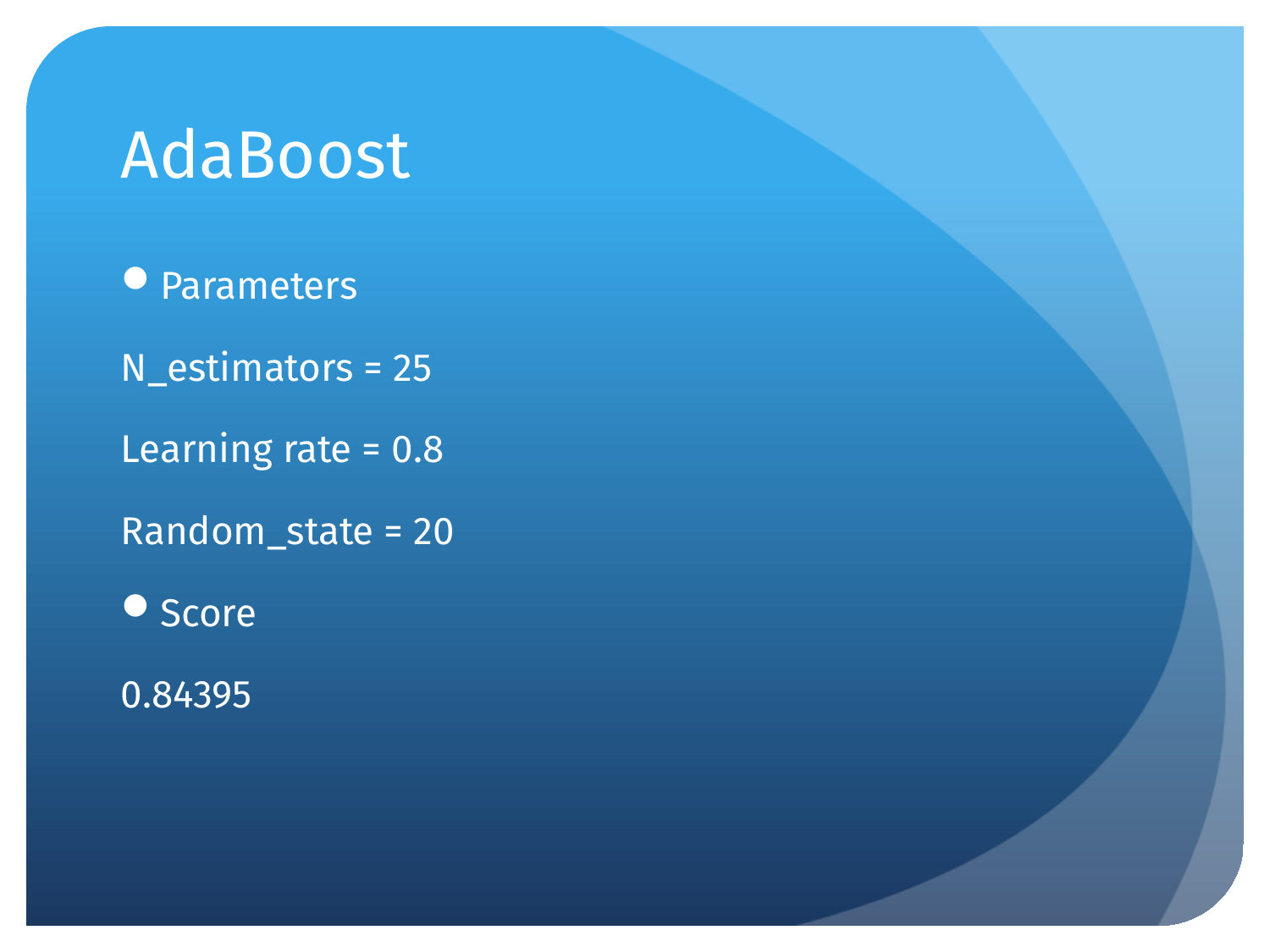

# AdaBoost
Parameters
N_estimators = 25
Learning rate = 0.8
Random_state = 20
Score
0.84395